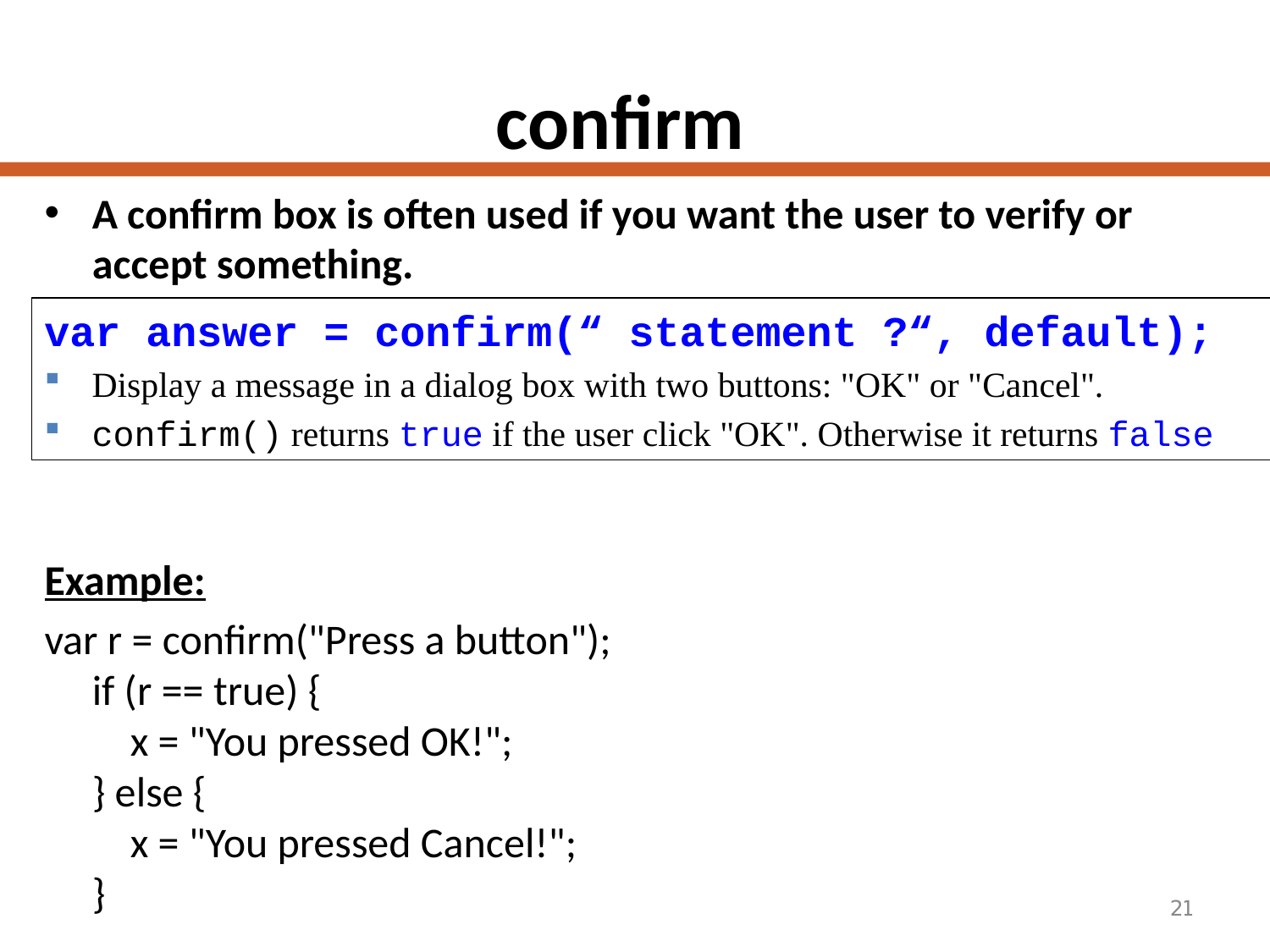

# confirm
A confirm box is often used if you want the user to verify or accept something.

Example:
var r = confirm("Press a button");
if (r == true) {
    x = "You pressed OK!";
} else {
    x = "You pressed Cancel!";
}
var answer = confirm(“ statement ?“, default);
Display a message in a dialog box with two buttons: "OK" or "Cancel".
confirm() returns true if the user click "OK". Otherwise it returns false
21